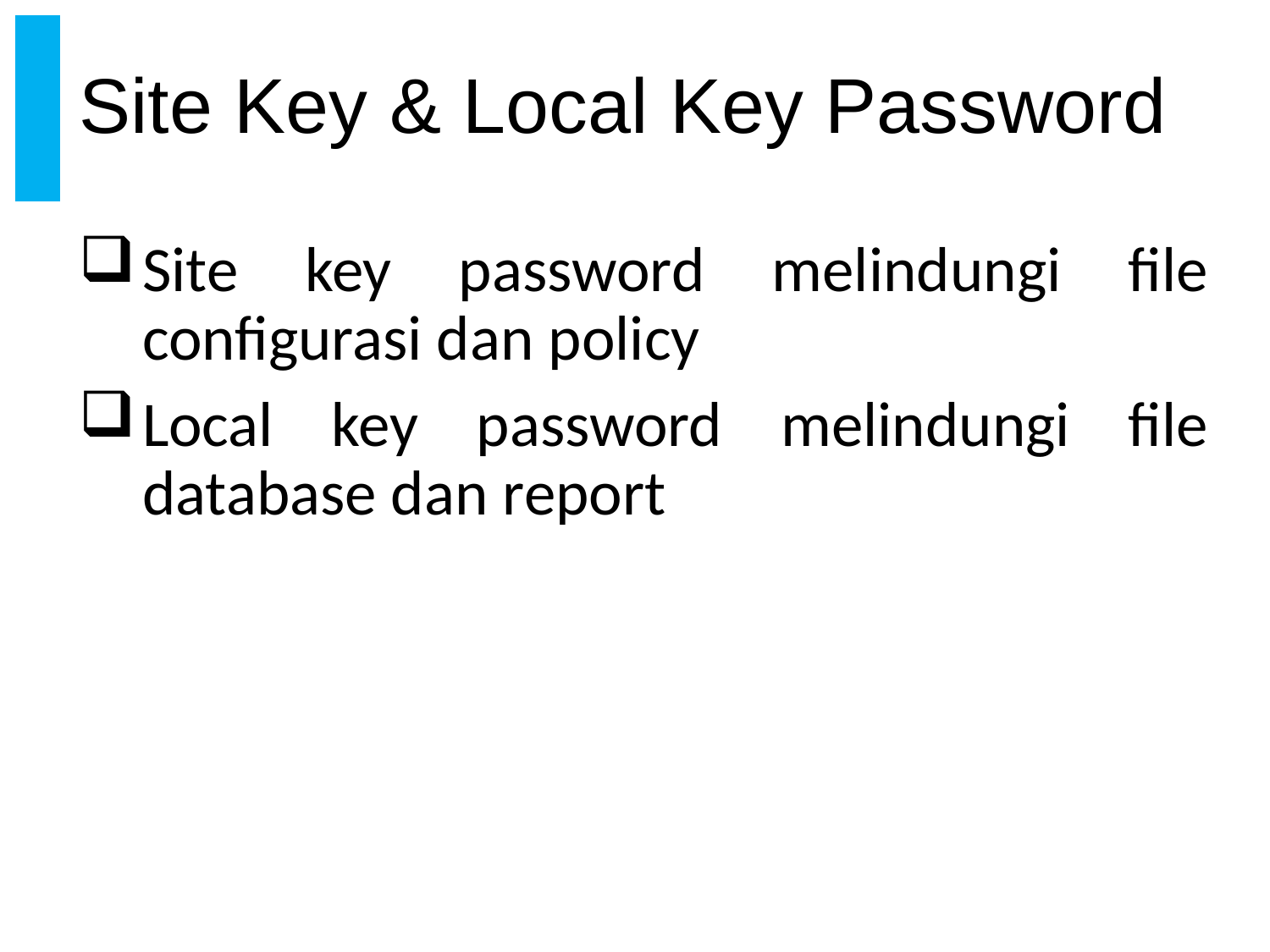

# Site Key & Local Key Password
Site key password melindungi file configurasi dan policy
Local key password melindungi file database dan report